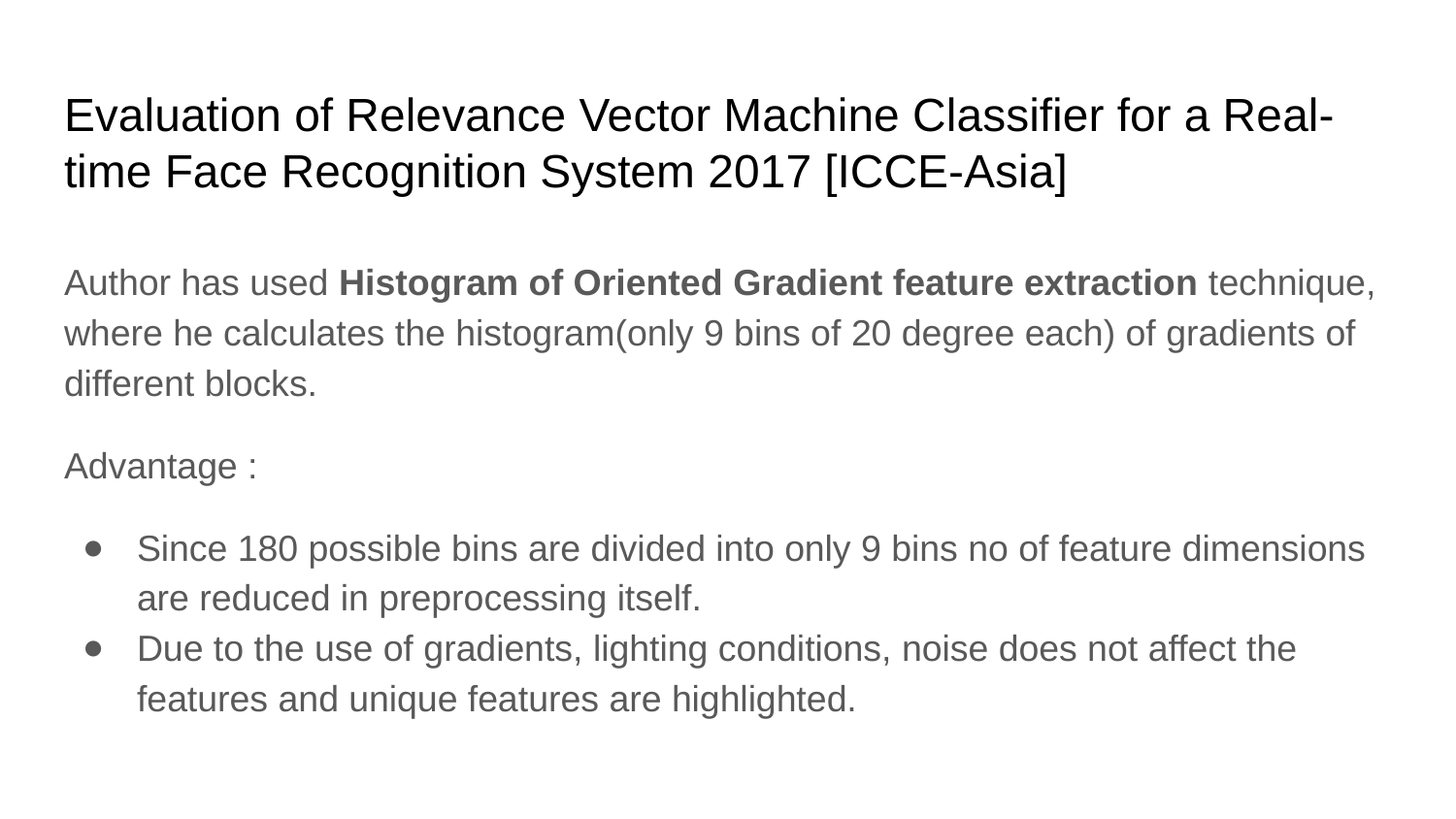

# Evaluation of Relevance Vector Machine Classifier for a Real-time Face Recognition System 2017 [ICCE-Asia]
Author has used Histogram of Oriented Gradient feature extraction technique, where he calculates the histogram(only 9 bins of 20 degree each) of gradients of different blocks.
Advantage :
Since 180 possible bins are divided into only 9 bins no of feature dimensions are reduced in preprocessing itself.
Due to the use of gradients, lighting conditions, noise does not affect the features and unique features are highlighted.